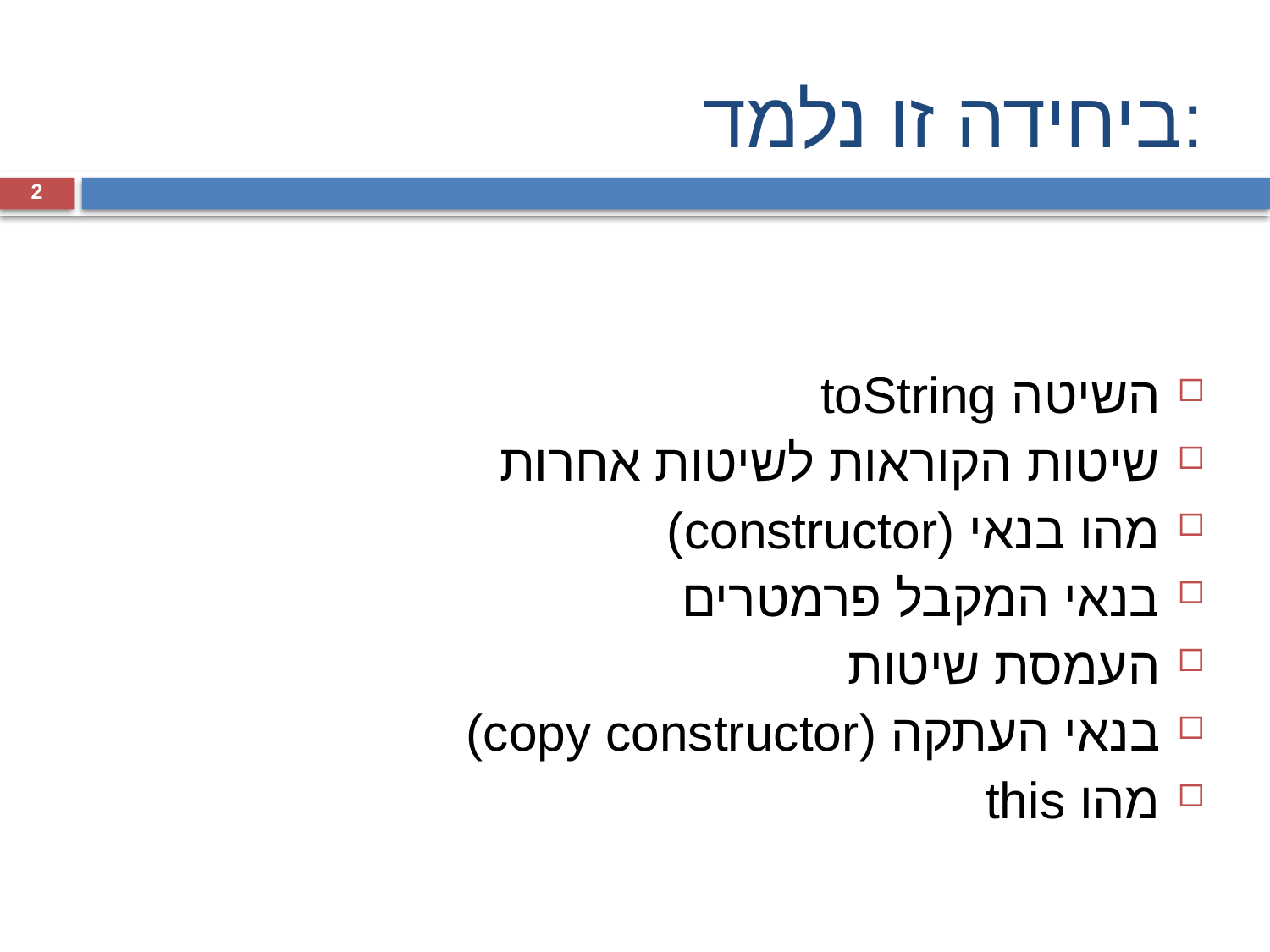

ביחידה זו נלמד:

השיטה toString
שיטות הקוראות לשיטות אחרות
מהו בנאי (constructor)
בנאי המקבל פרמטרים
העמסת שיטות
בנאי העתקה (copy constructor)
מהו this
2